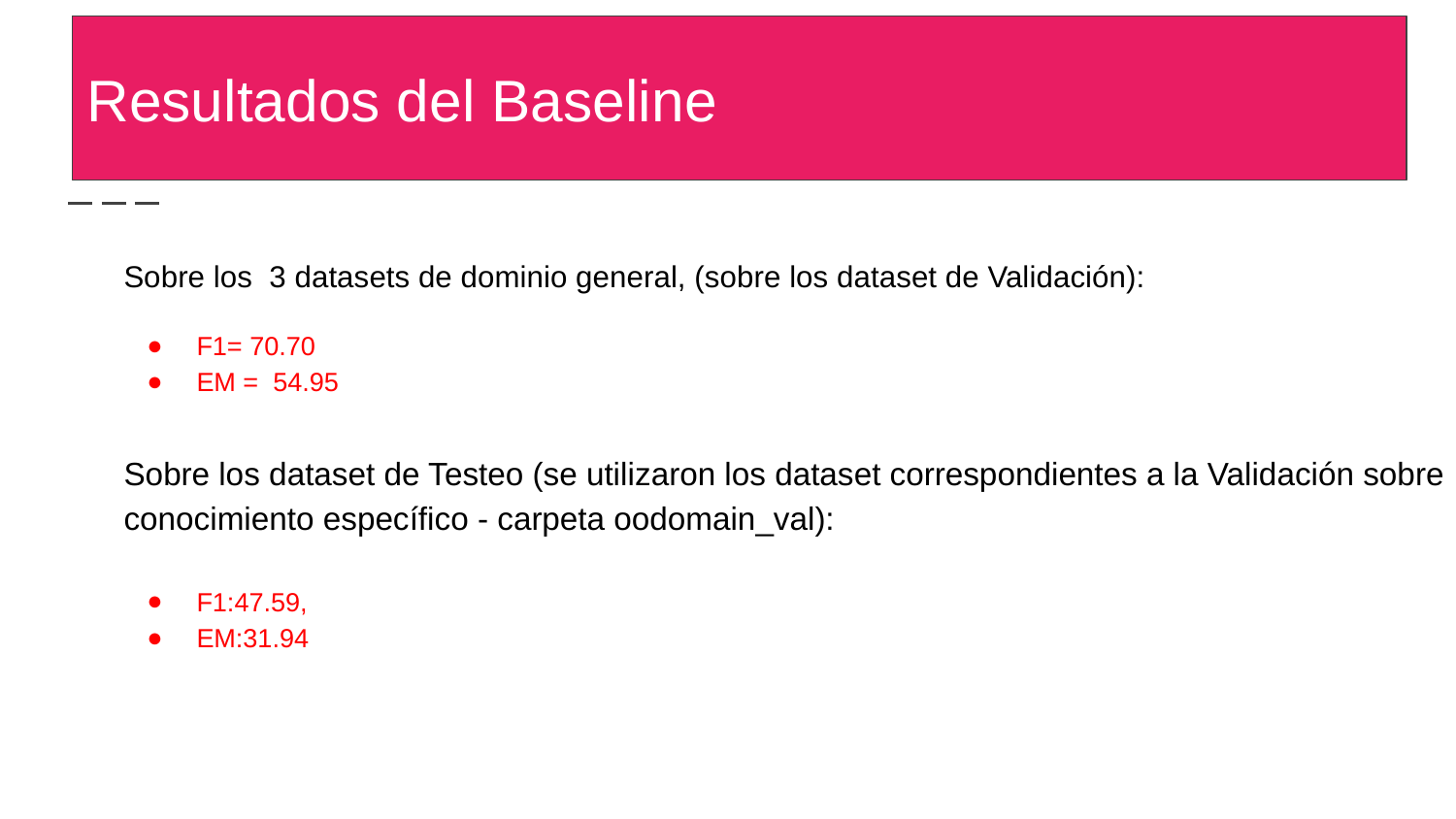

Resultados del Baseline
Sobre los  3 datasets de dominio general, (sobre los dataset de Validación):

F1= 70.70
EM =  54.95

Sobre los dataset de Testeo (se utilizaron los dataset correspondientes a la Validación sobre conocimiento específico - carpeta oodomain_val):

F1:47.59,
EM:31.94